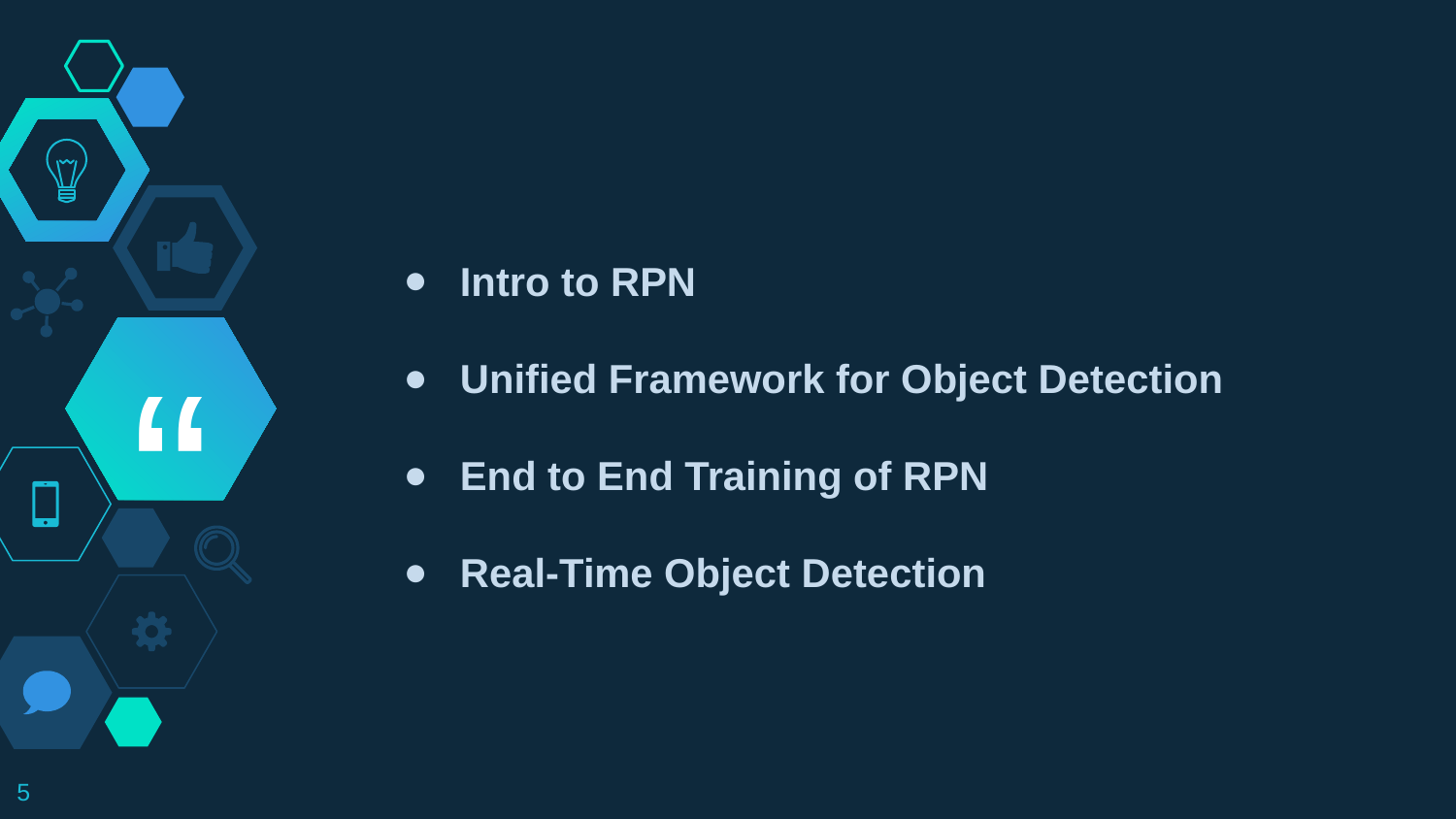

Intro to RPN
Unified Framework for Object Detection
End to End Training of RPN
Real-Time Object Detection

5